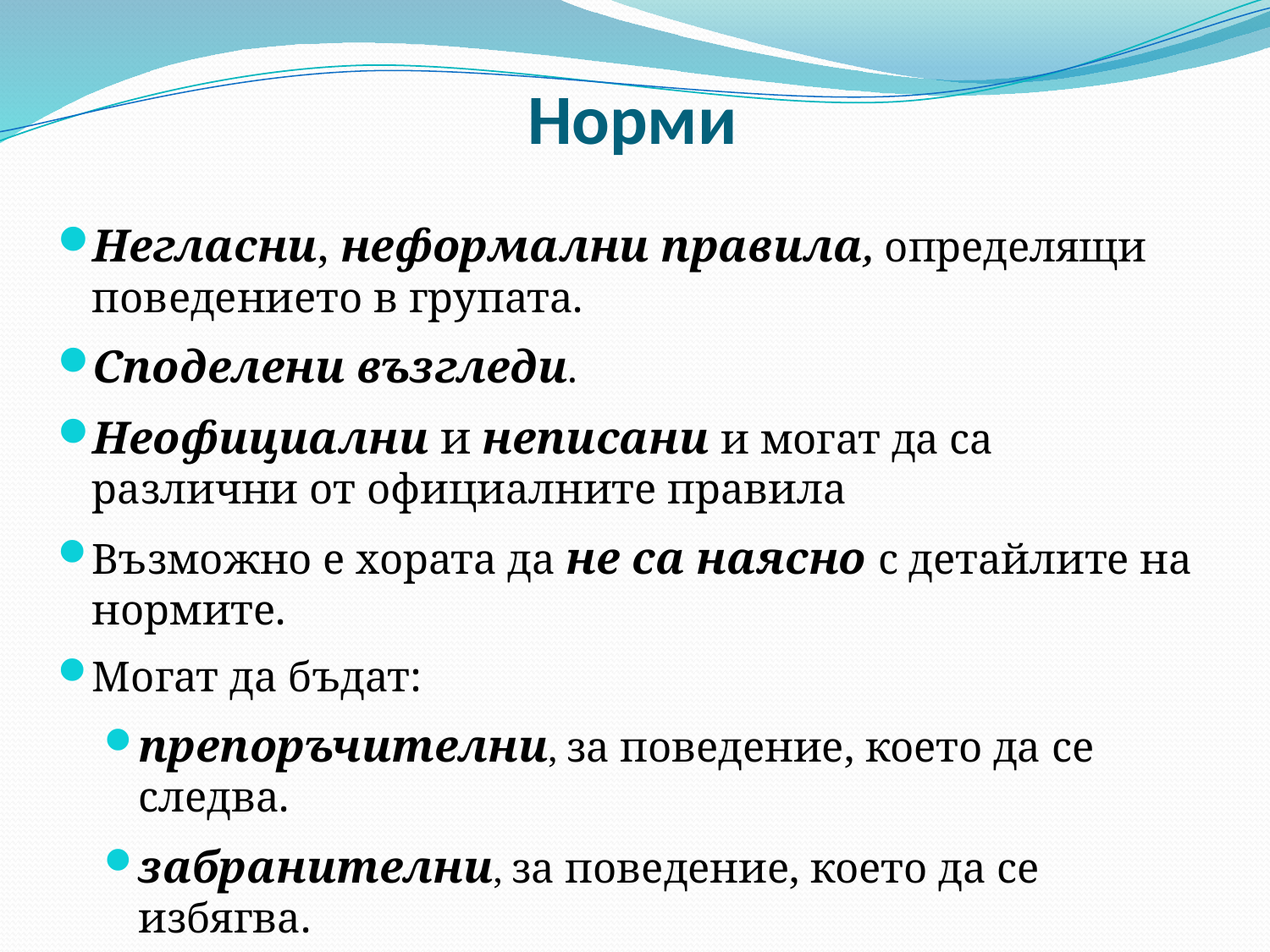

# Норми
Негласни, неформални правила, определящи поведението в групата.
Споделени възгледи.
Неофициални и неписани и могат да са различни от официалните правила
Възможно е хората да не са наясно с детайлите на нормите.
Могат да бъдат:
препоръчителни, за поведение, което да се следва.
забранителни, за поведение, което да се избягва.